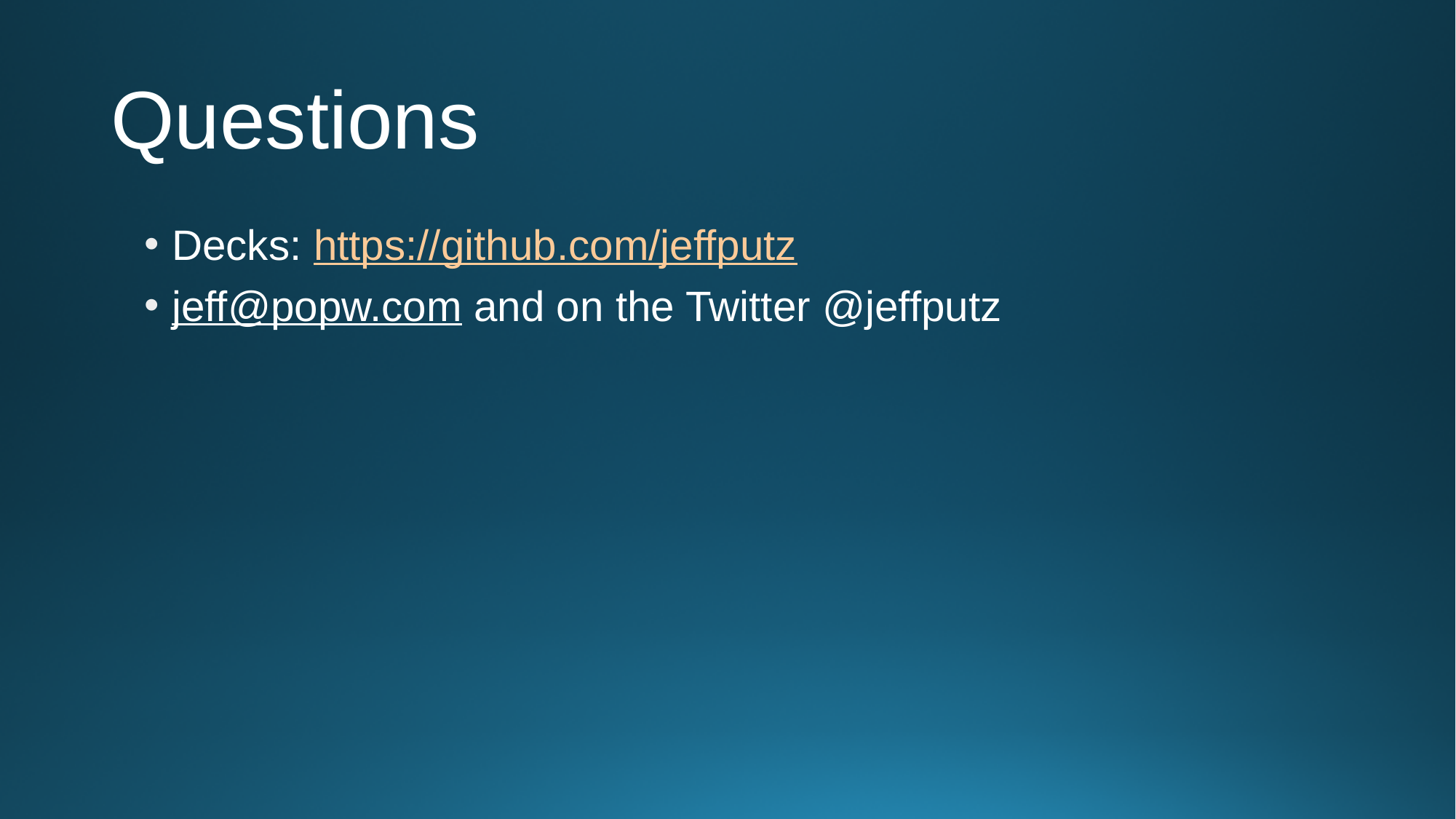

# Questions
Decks: https://github.com/jeffputz
jeff@popw.com and on the Twitter @jeffputz